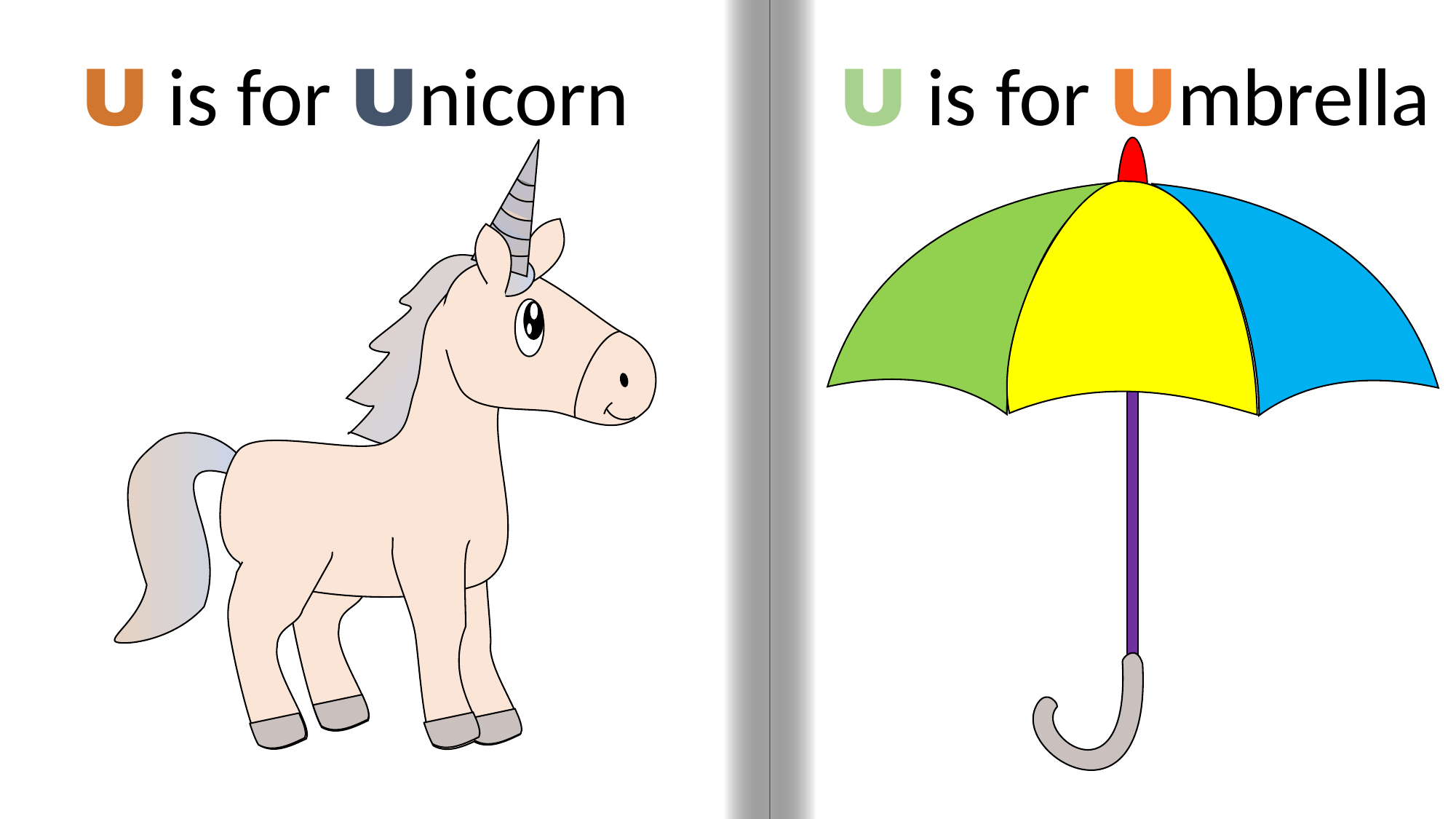

U is for Unicorn
U is for Umbrella